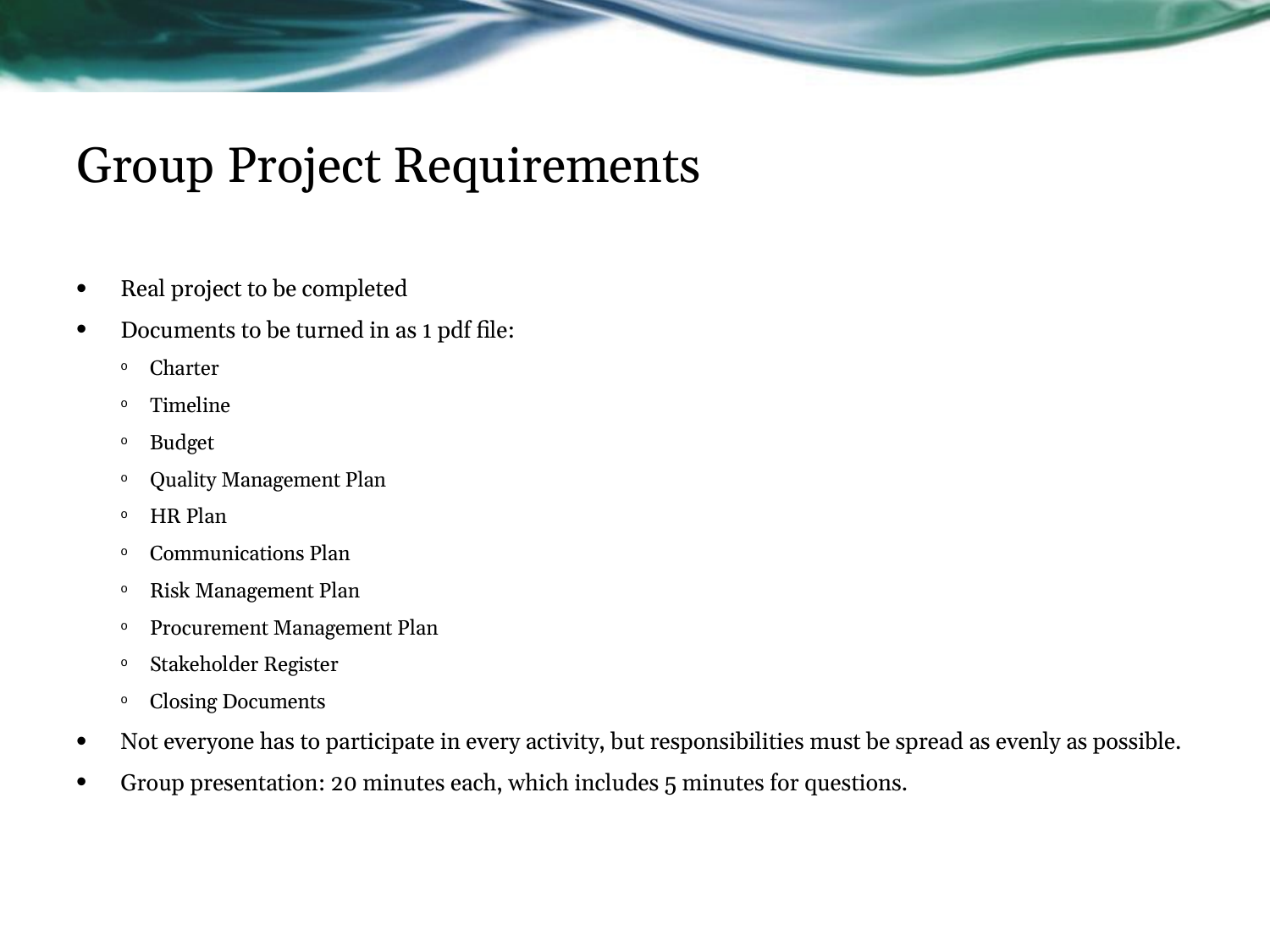

# Group Project Requirements
Real project to be completed
Documents to be turned in as 1 pdf file:
Charter
Timeline
Budget
Quality Management Plan
HR Plan
Communications Plan
Risk Management Plan
Procurement Management Plan
Stakeholder Register
Closing Documents
Not everyone has to participate in every activity, but responsibilities must be spread as evenly as possible.
Group presentation: 20 minutes each, which includes 5 minutes for questions.